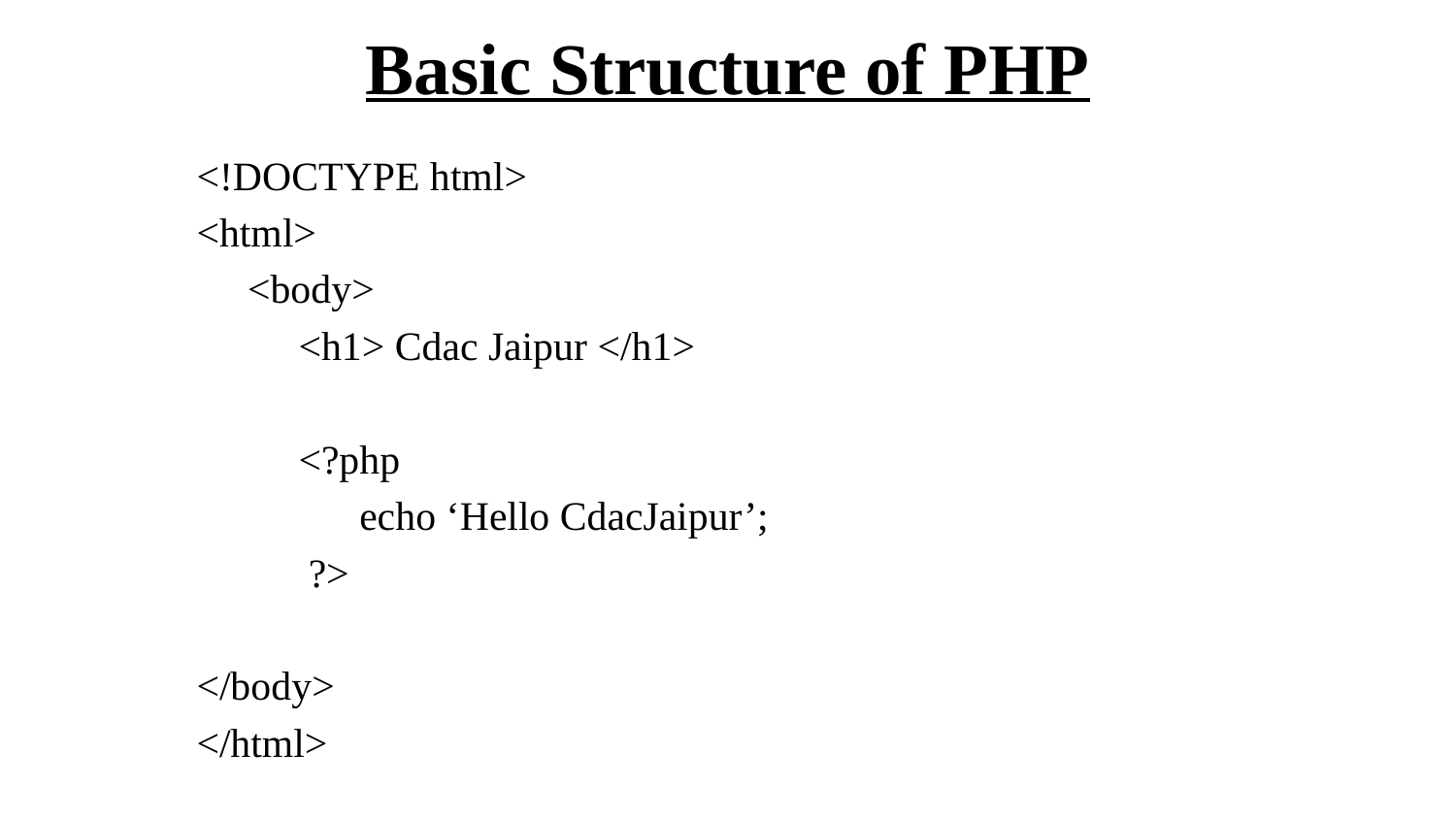

# Basic Structure of PHP
<!DOCTYPE html>
<html>
     <body>
          <h1> Cdac Jaipur </h1>

          <?php
                echo ‘Hello CdacJaipur’;
           ?>

</body>
</html>